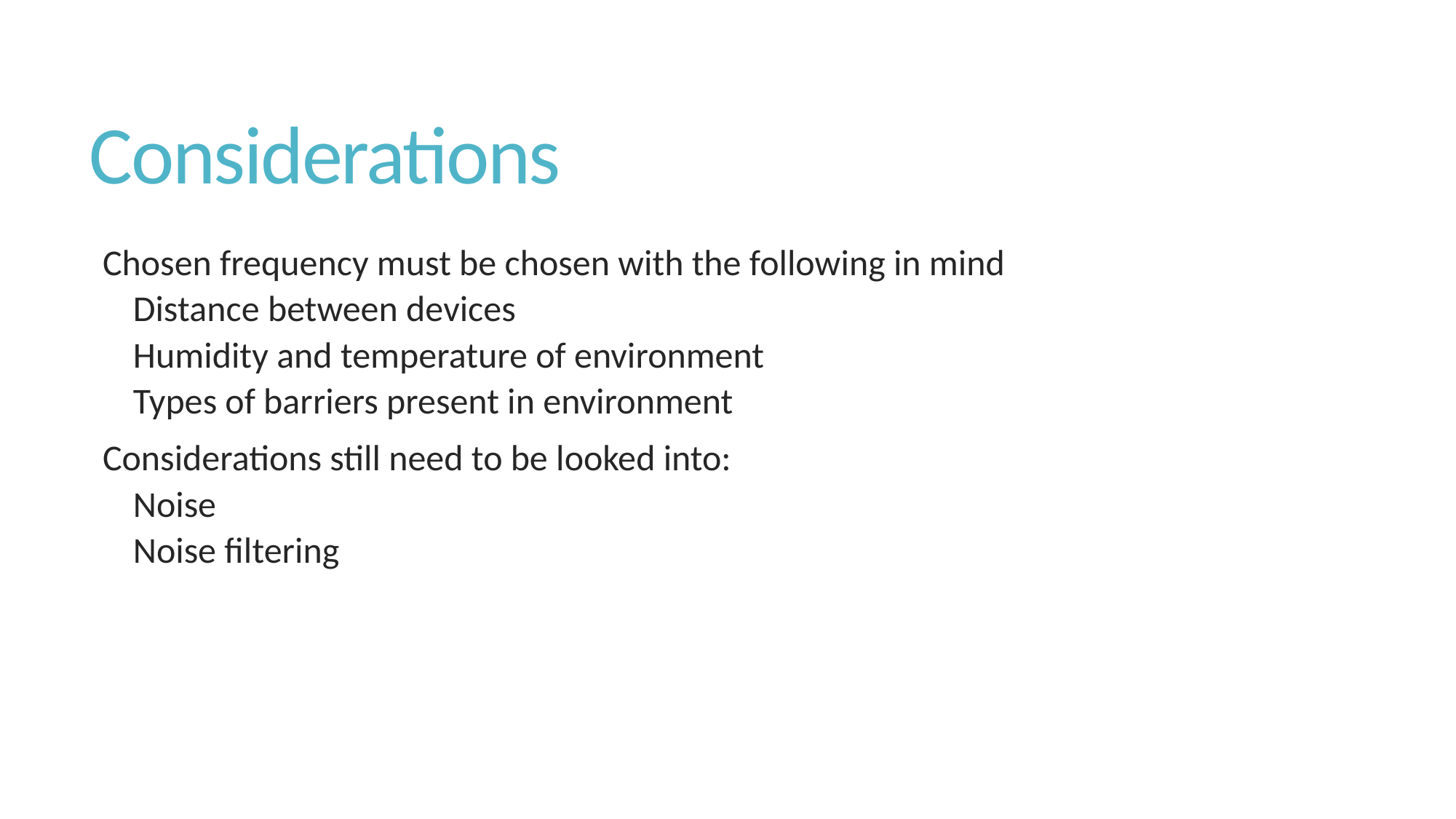

# Considerations
Chosen frequency must be chosen with the following in mind
Distance between devices
Humidity and temperature of environment
Types of barriers present in environment
Considerations still need to be looked into:
Noise
Noise filtering